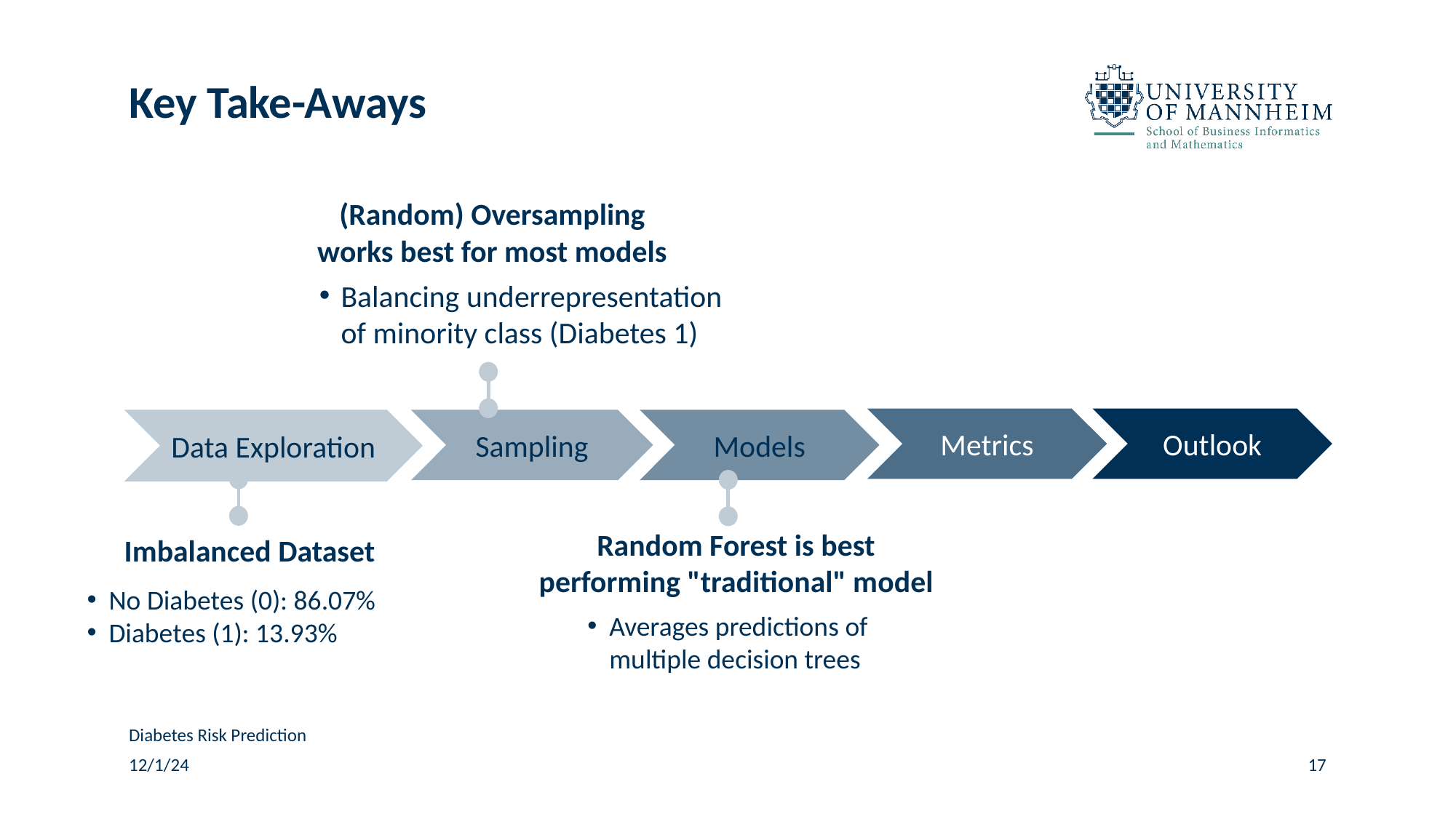

# Key Take-Aways
(Random) Oversampling works best for most models
Balancing underrepresentation of minority class (Diabetes 1)

Outlook
Metrics
Models
Sampling
Data Exploration

Random Forest is best performing "traditional" model
Imbalanced Dataset
No Diabetes (0): 86.07%
Diabetes (1): 13.93%
Averages predictions of multiple decision trees
Diabetes Risk Prediction
12/1/24
17